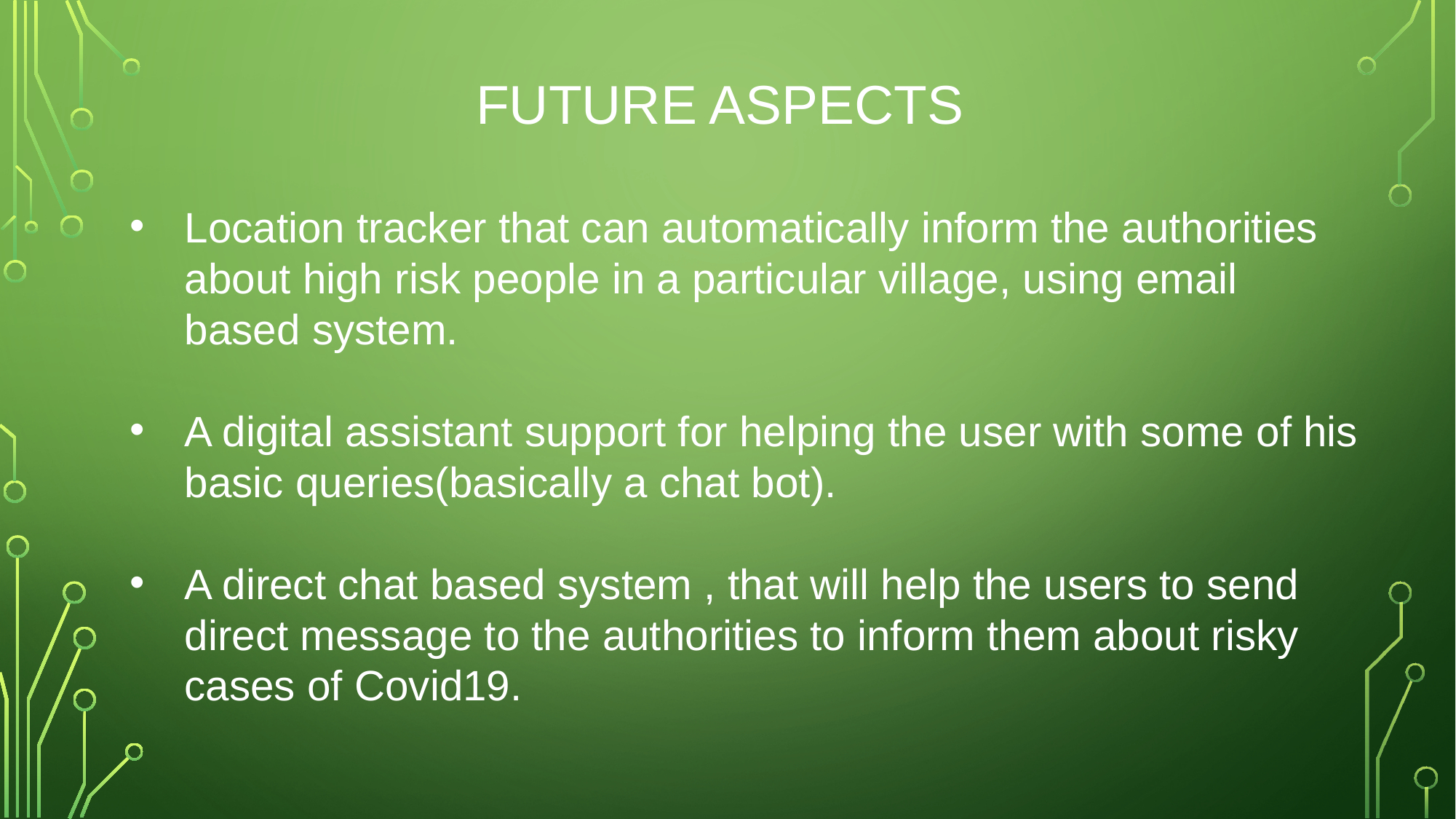

# Future aspects
Location tracker that can automatically inform the authorities about high risk people in a particular village, using email based system.

A digital assistant support for helping the user with some of his basic queries(basically a chat bot).

A direct chat based system , that will help the users to send direct message to the authorities to inform them about risky cases of Covid19.